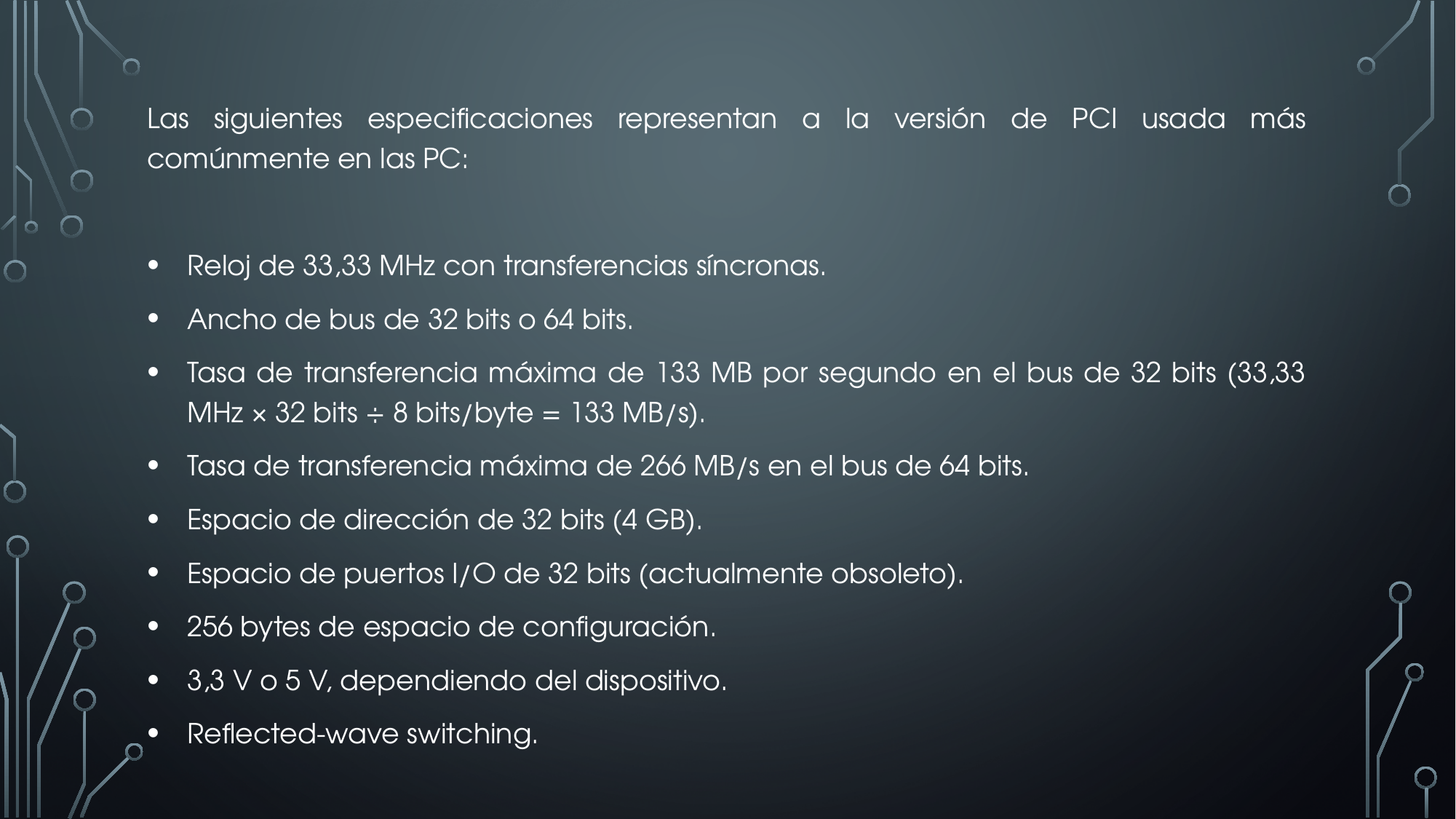

Las siguientes especificaciones representan a la versión de PCI usada más comúnmente en las PC:

Reloj de 33,33 MHz con transferencias síncronas.
Ancho de bus de 32 bits o 64 bits.
Tasa de transferencia máxima de 133 MB por segundo en el bus de 32 bits (33,33 MHz × 32 bits ÷ 8 bits/byte = 133 MB/s).
Tasa de transferencia máxima de 266 MB/s en el bus de 64 bits.
Espacio de dirección de 32 bits (4 GB).
Espacio de puertos I/O de 32 bits (actualmente obsoleto).
256 bytes de espacio de configuración.
3,3 V o 5 V, dependiendo del dispositivo.
Reflected-wave switching.